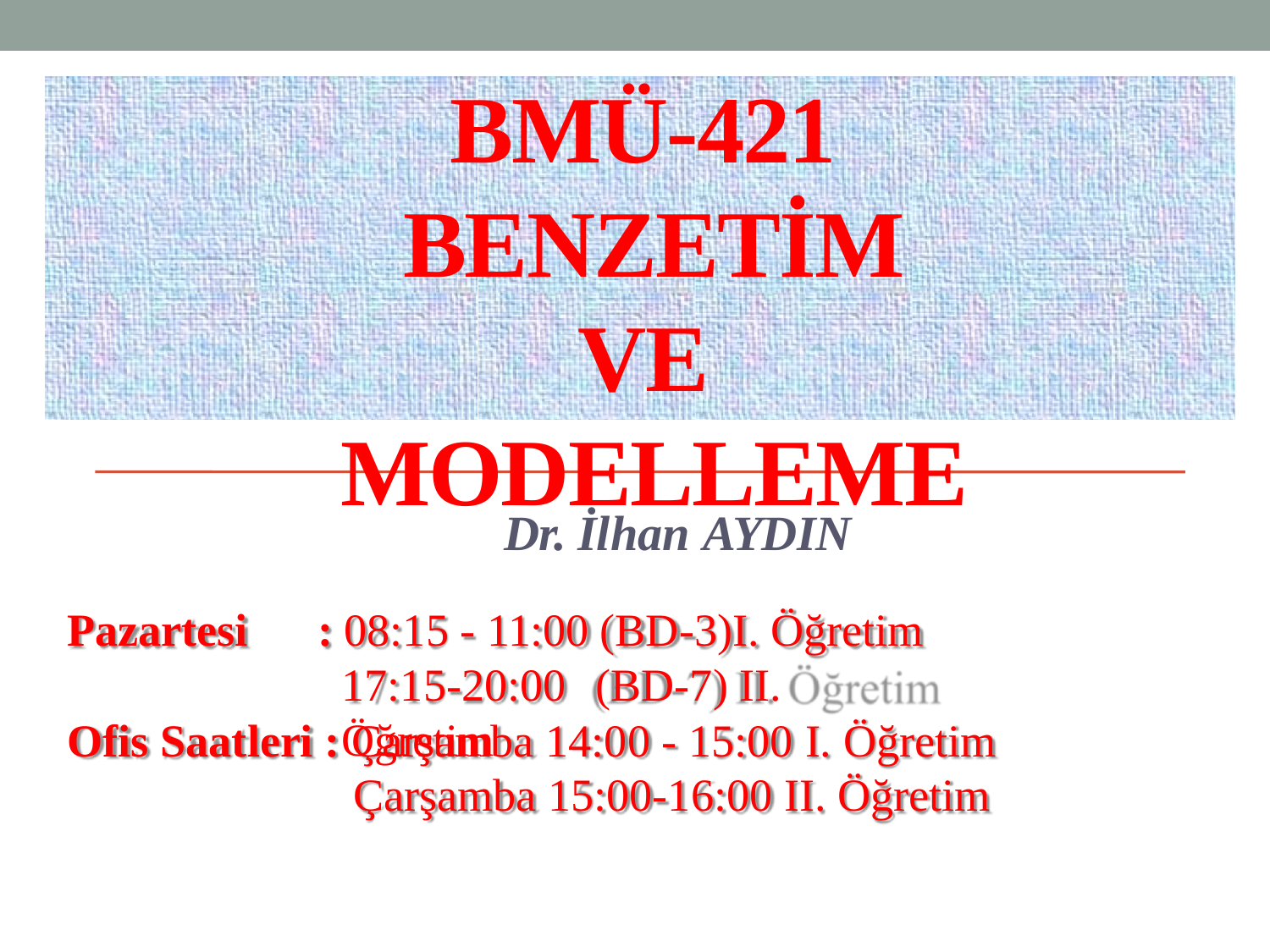

# BMÜ-421  BENZETİM VE  MODELLEME

Dr. İlhan AYDIN

Pazartesi
: 08:15 - 11:00 (BD-3)I. Öğretim  17:15-20:00	(BD-7) II. Öğretim

Ofis Saatleri : Çarşamba 14:00 - 15:00 I. Öğretim
Çarşamba 15:00-16:00 II. Öğretim